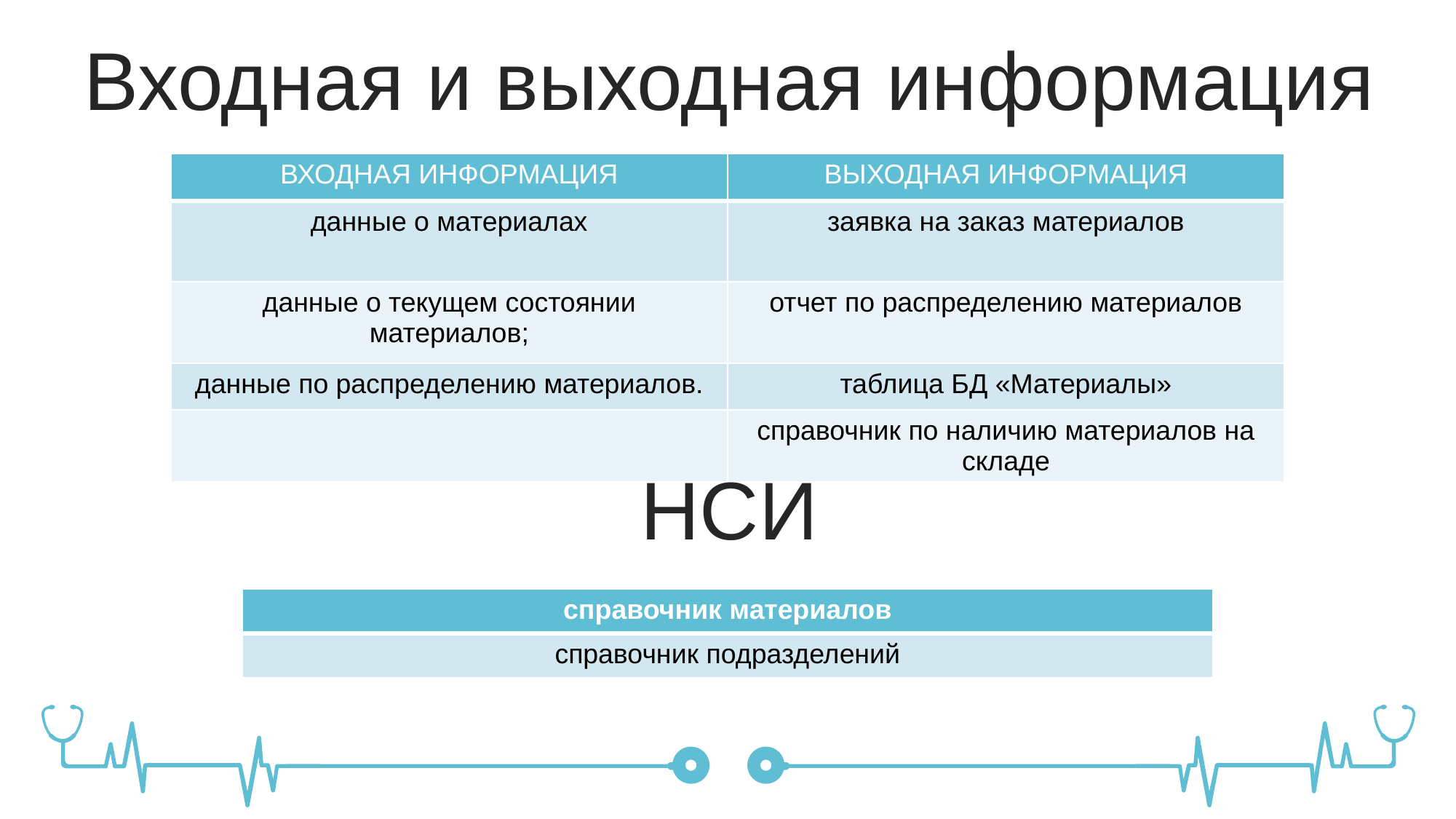

Входная и выходная информация
| ВХОДНАЯ ИНФОРМАЦИЯ | ВЫХОДНАЯ ИНФОРМАЦИЯ |
| --- | --- |
| данные о материалах | заявка на заказ материалов |
| данные о текущем состоянии материалов; | отчет по распределению материалов |
| данные по распределению материалов. | таблица БД «Материалы» |
|  | справочник по наличию материалов на складе |
НСИ
| справочник материалов |
| --- |
| справочник подразделений |